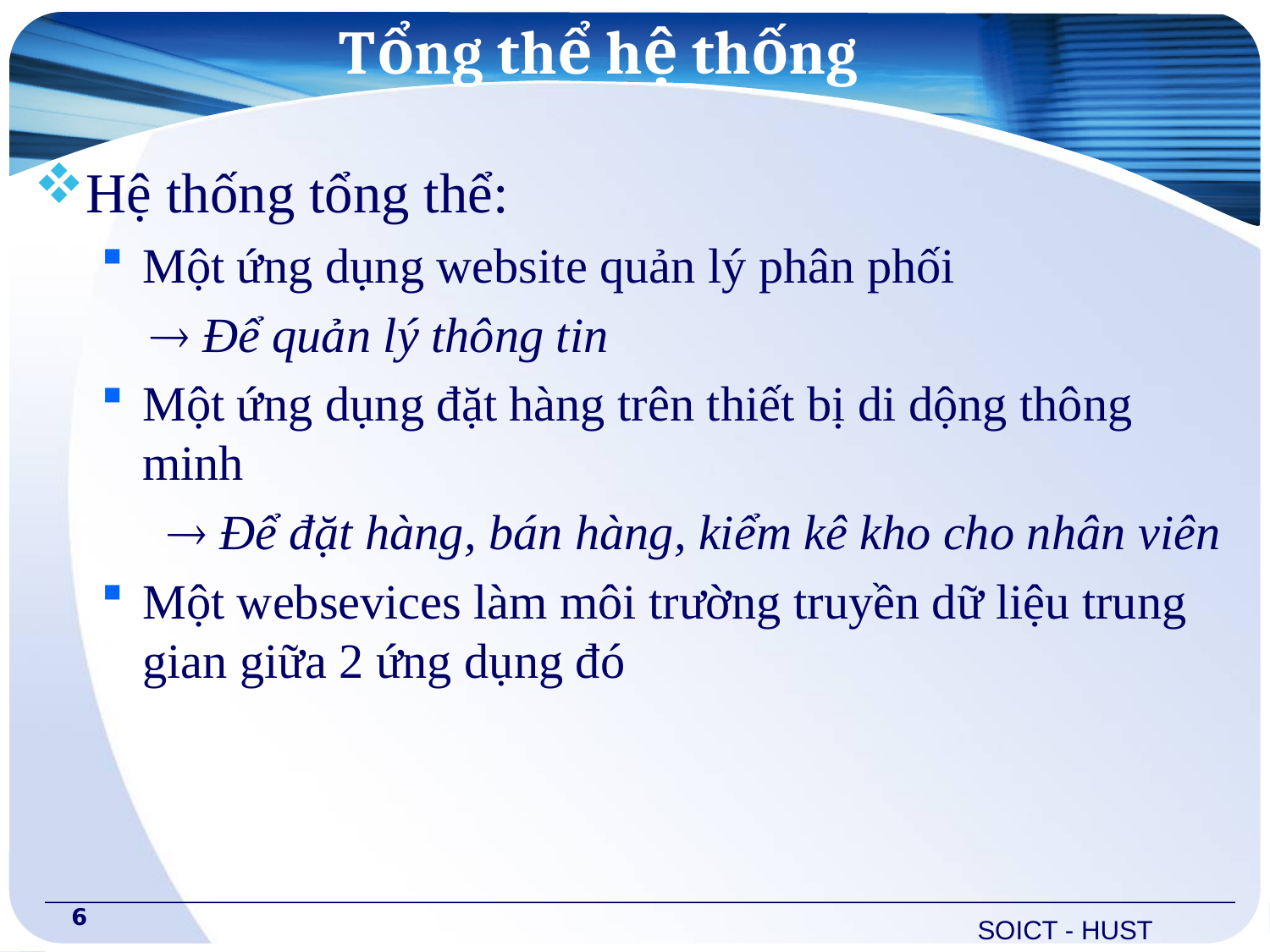

# Tổng thể hệ thống
Hệ thống tổng thể:
Một ứng dụng website quản lý phân phối
    → Để quản lý thông tin
Một ứng dụng đặt hàng trên thiết bị di dộng thông minh
→ Để đặt hàng, bán hàng, kiểm kê kho cho nhân viên
Một websevices làm môi trường truyền dữ liệu trung gian giữa 2 ứng dụng đó
6